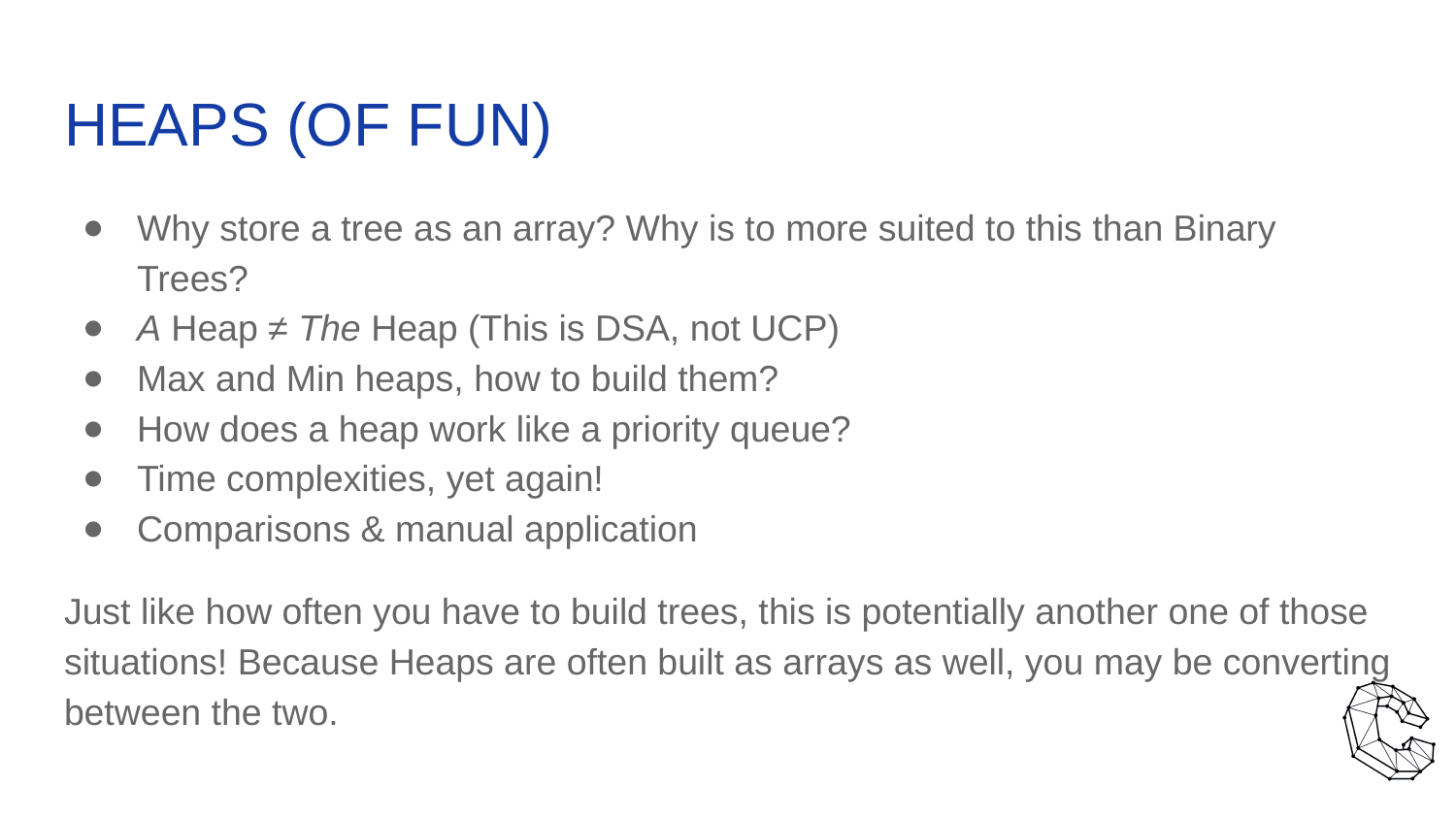

# HEAPS (OF FUN)
Why store a tree as an array? Why is to more suited to this than Binary Trees?
A Heap ≠ The Heap (This is DSA, not UCP)
Max and Min heaps, how to build them?
How does a heap work like a priority queue?
Time complexities, yet again!
Comparisons & manual application
Just like how often you have to build trees, this is potentially another one of those situations! Because Heaps are often built as arrays as well, you may be converting between the two.